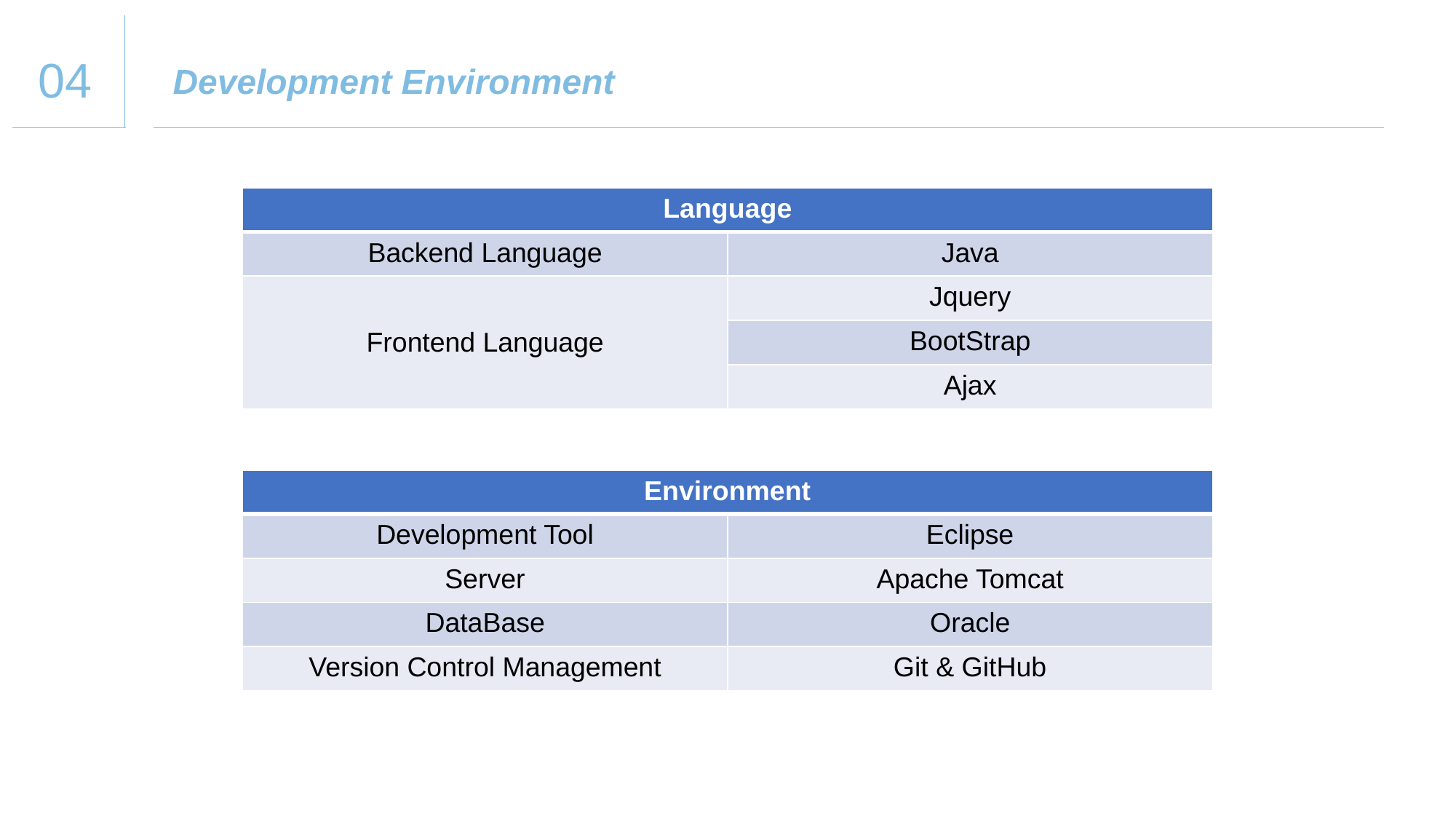

04
Development Environment
| Language |  |
| --- | --- |
| Backend Language | Java |
| Frontend Language | Jquery |
|  | BootStrap |
|  | Ajax |
| Environment |  |
| --- | --- |
| Development Tool | Eclipse |
| Server | Apache Tomcat |
| DataBase | Oracle |
| Version Control Management | Git & GitHub |